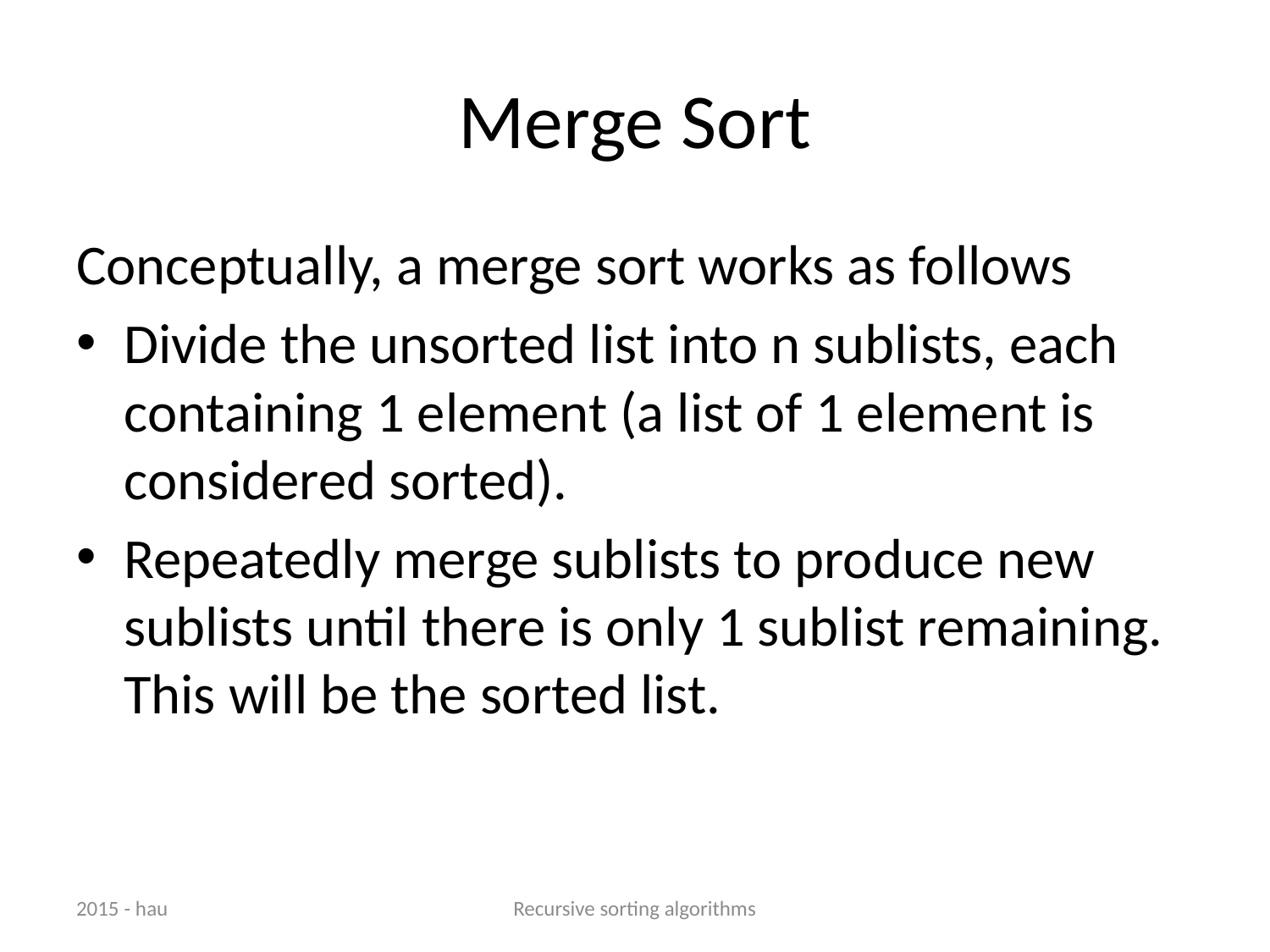

# Merge Sort
Conceptually, a merge sort works as follows
Divide the unsorted list into n sublists, each containing 1 element (a list of 1 element is considered sorted).
Repeatedly merge sublists to produce new sublists until there is only 1 sublist remaining. This will be the sorted list.
2015 - hau
Recursive sorting algorithms